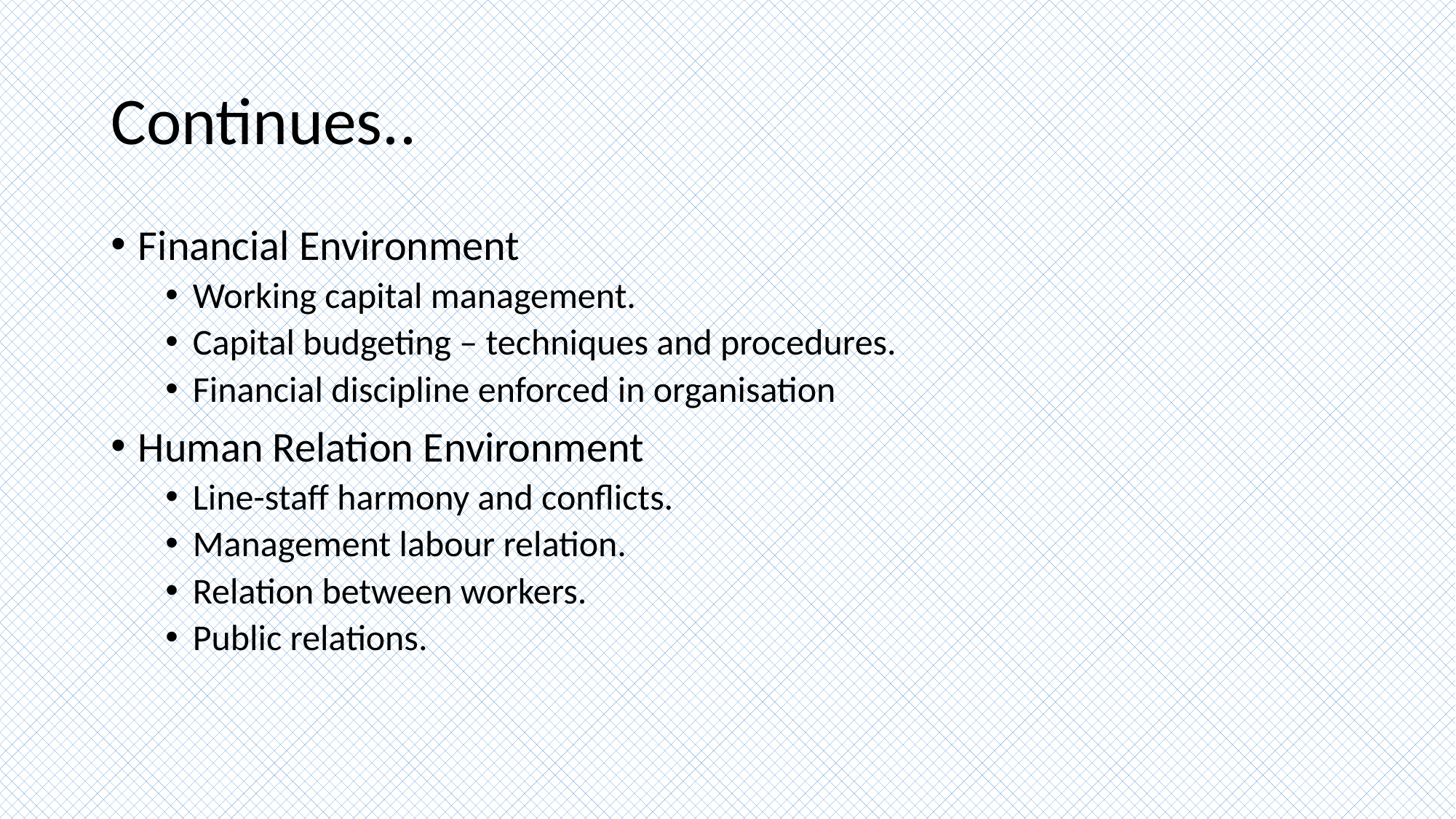

# Continues..
Financial Environment
Working capital management.
Capital budgeting – techniques and procedures.
Financial discipline enforced in organisation
Human Relation Environment
Line-staff harmony and conflicts.
Management labour relation.
Relation between workers.
Public relations.